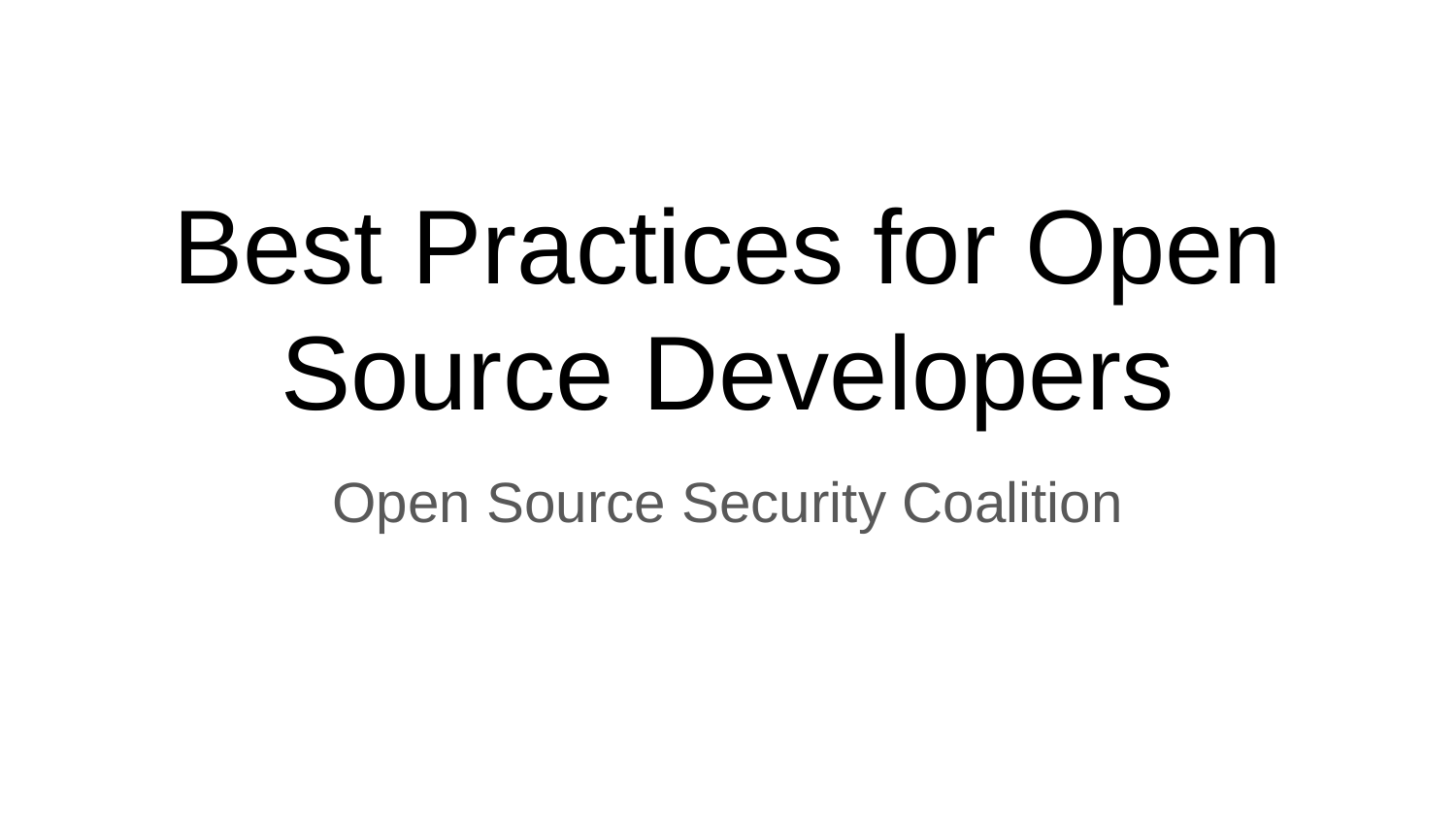

# Best Practices for Open Source Developers
Open Source Security Coalition